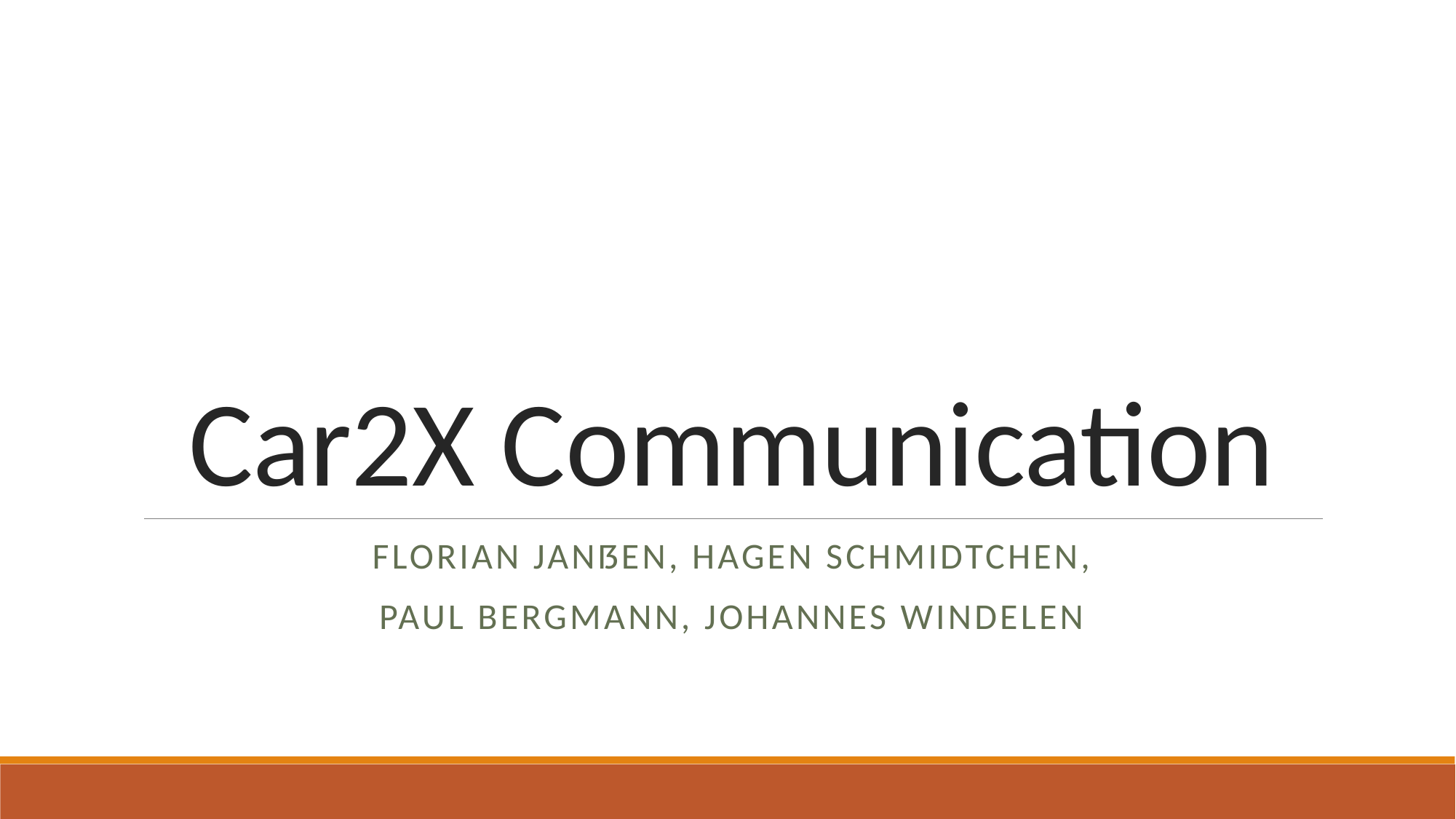

# Car2X Communication
Florian Janßen, Hagen schmidtchen,
paul bergmann, johannes Windelen